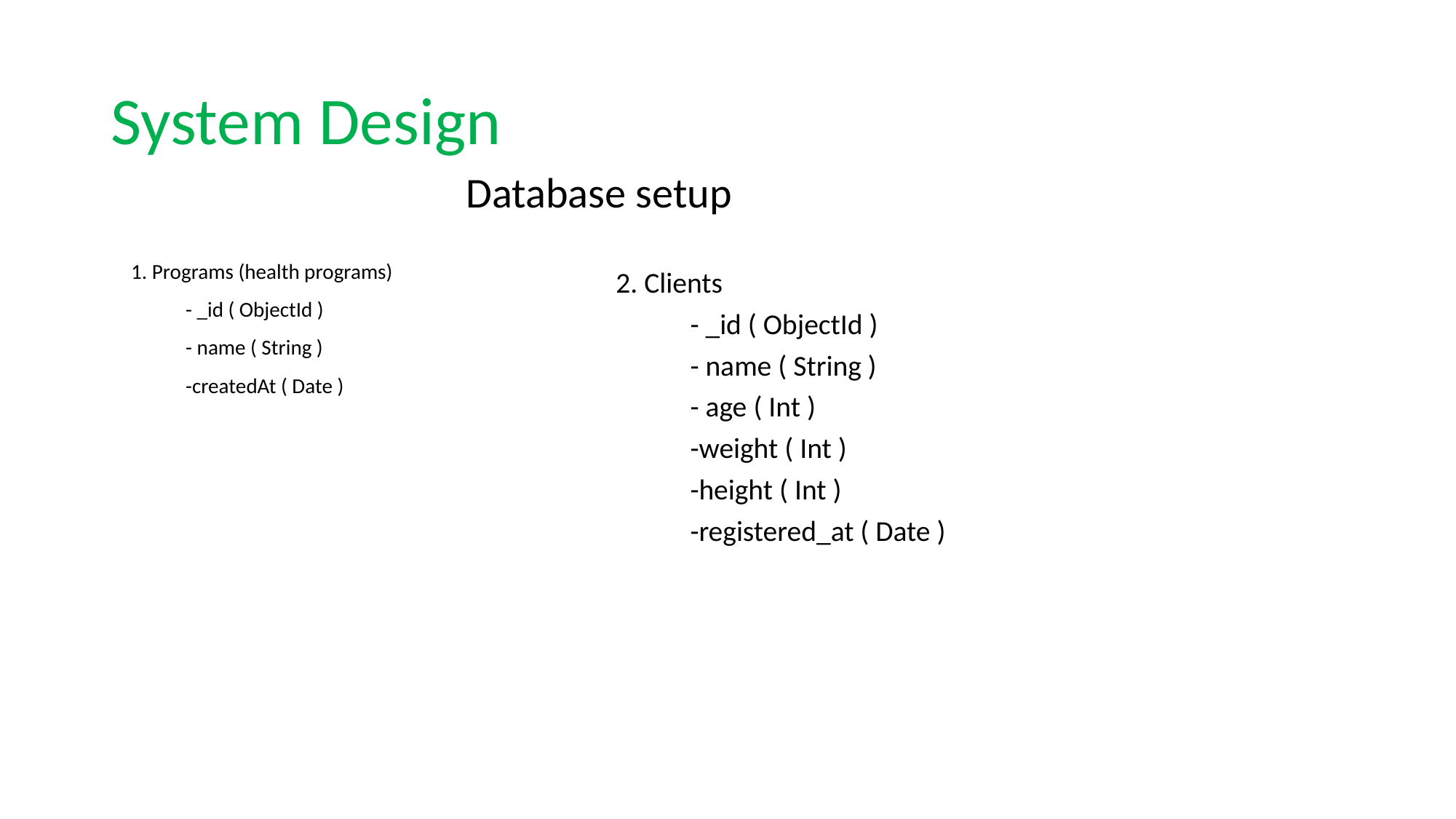

# System Design
Database setup

1. Programs (health programs)
- _id ( ObjectId )
- name ( String )
-createdAt ( Date )

2. Clients
- _id ( ObjectId )
- name ( String )
- age ( Int )
-weight ( Int )
-height ( Int )
-registered_at ( Date )